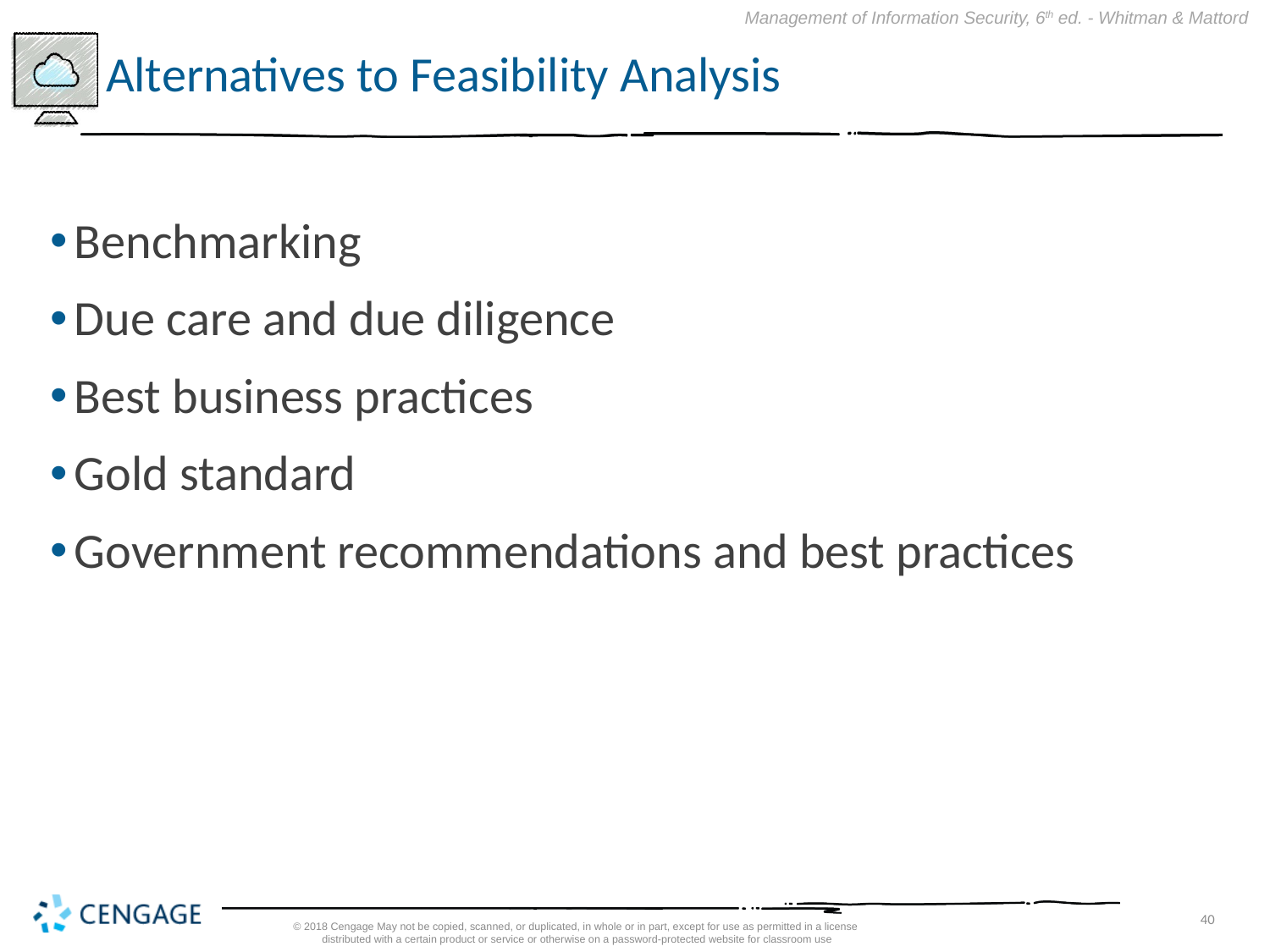

# Alternatives to Feasibility Analysis
Benchmarking
Due care and due diligence
Best business practices
Gold standard
Government recommendations and best practices